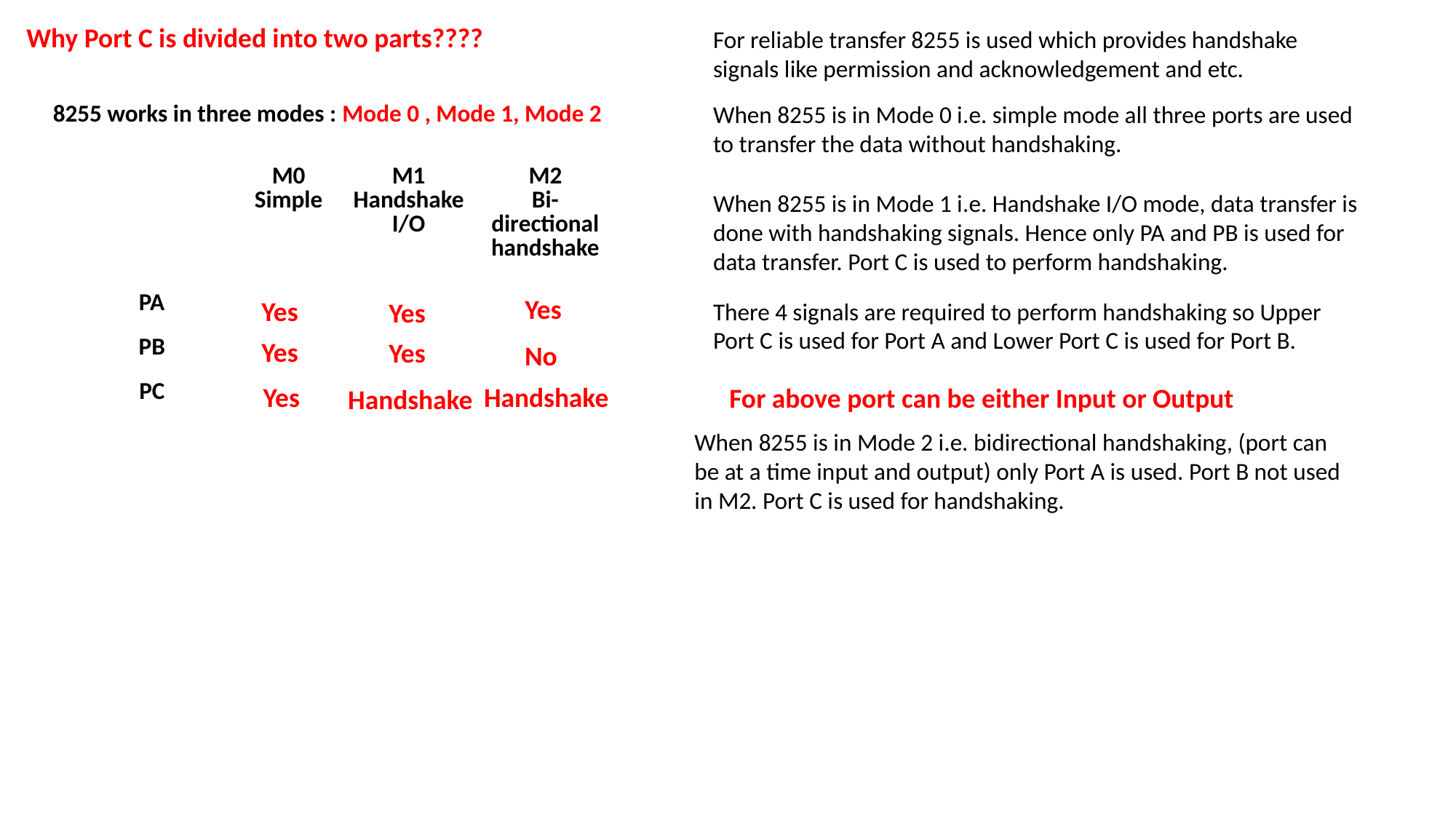

Why Port C is divided into two parts????
For reliable transfer 8255 is used which provides handshake signals like permission and acknowledgement and etc.
8255 works in three modes : Mode 0 , Mode 1, Mode 2
When 8255 is in Mode 0 i.e. simple mode all three ports are used to transfer the data without handshaking.
|  | M0 Simple | M1 Handshake I/O | M2 Bi-directional handshake |
| --- | --- | --- | --- |
| PA |  |  |  |
| PB |  |  |  |
| PC |  |  |  |
When 8255 is in Mode 1 i.e. Handshake I/O mode, data transfer is done with handshaking signals. Hence only PA and PB is used for data transfer. Port C is used to perform handshaking.
Yes
Yes
Yes
There 4 signals are required to perform handshaking so Upper Port C is used for Port A and Lower Port C is used for Port B.
Yes
Yes
No
Yes
Handshake
For above port can be either Input or Output
Handshake
When 8255 is in Mode 2 i.e. bidirectional handshaking, (port can be at a time input and output) only Port A is used. Port B not used in M2. Port C is used for handshaking.